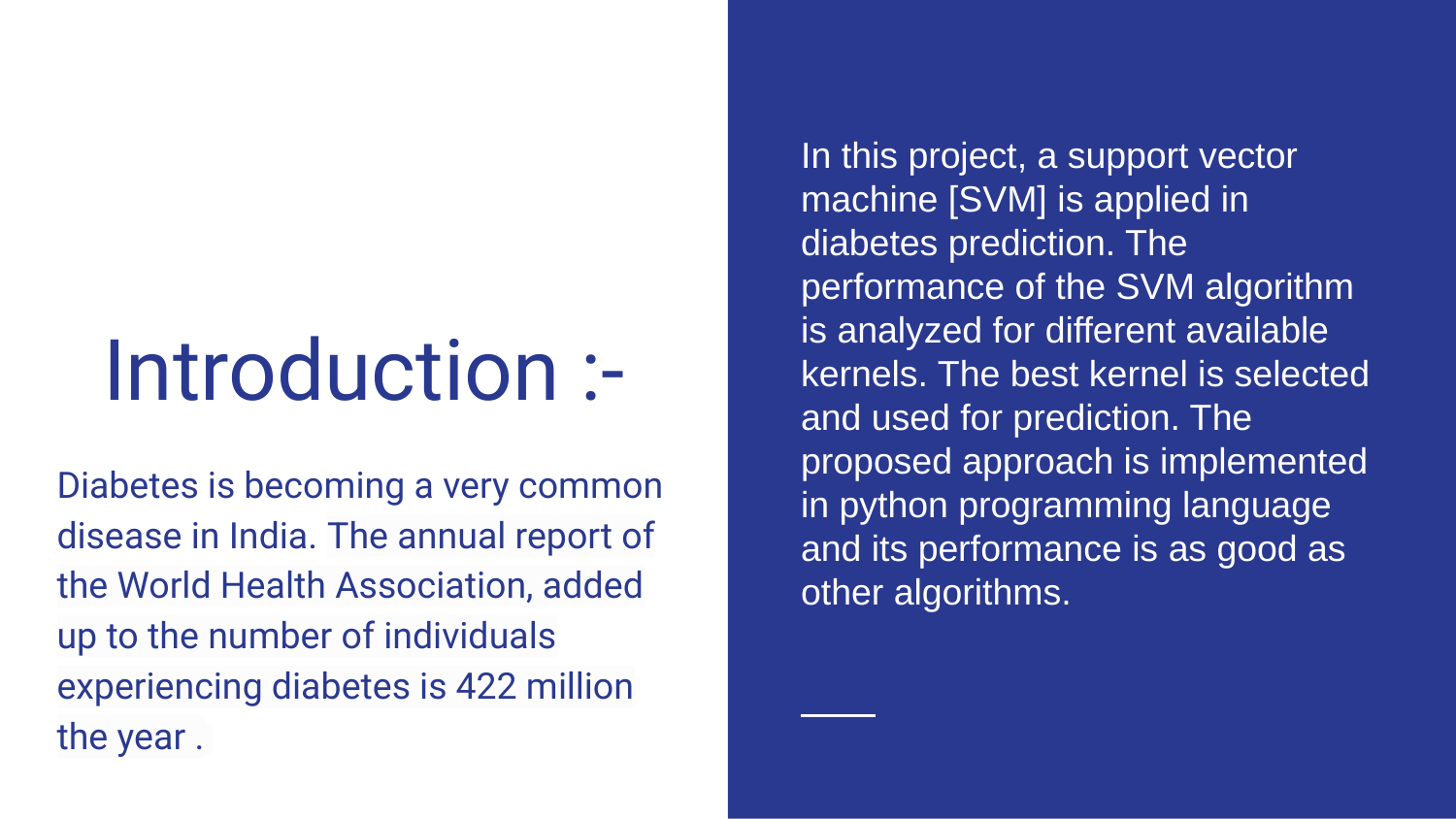

In this project, a support vector machine [SVM] is applied in diabetes prediction. The performance of the SVM algorithm is analyzed for different available kernels. The best kernel is selected and used for prediction. The proposed approach is implemented in python programming language and its performance is as good as other algorithms.

# Introduction :-
Diabetes is becoming a very common disease in India. The annual report of the World Health Association, added up to the number of individuals experiencing diabetes is 422 million the year .